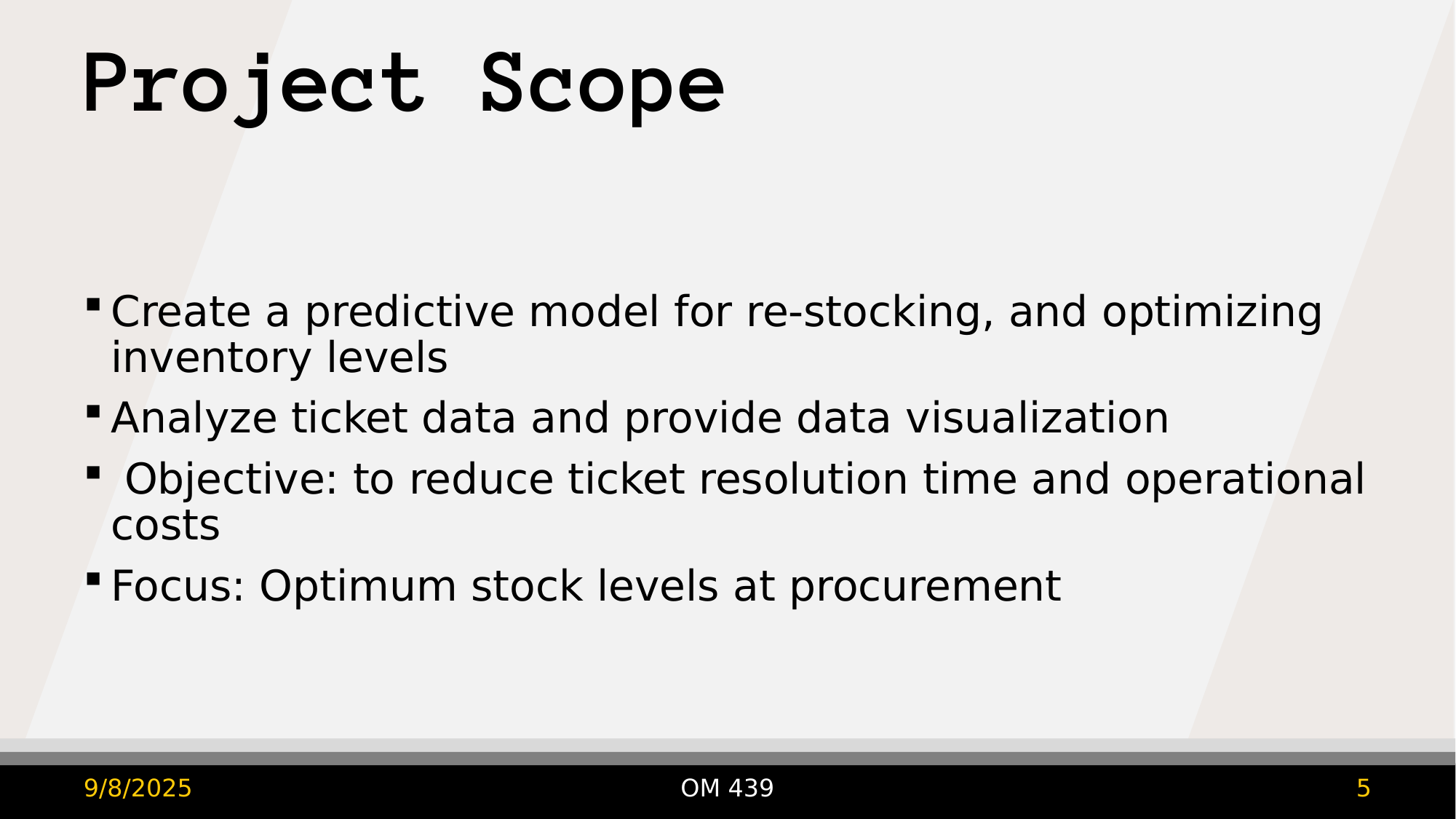

# Project Scope

Create a predictive model for re-stocking, and optimizing inventory levels
Analyze ticket data and provide data visualization
 Objective: to reduce ticket resolution time and operational costs
Focus: Optimum stock levels at procurement

OM 439
9/8/2025
5